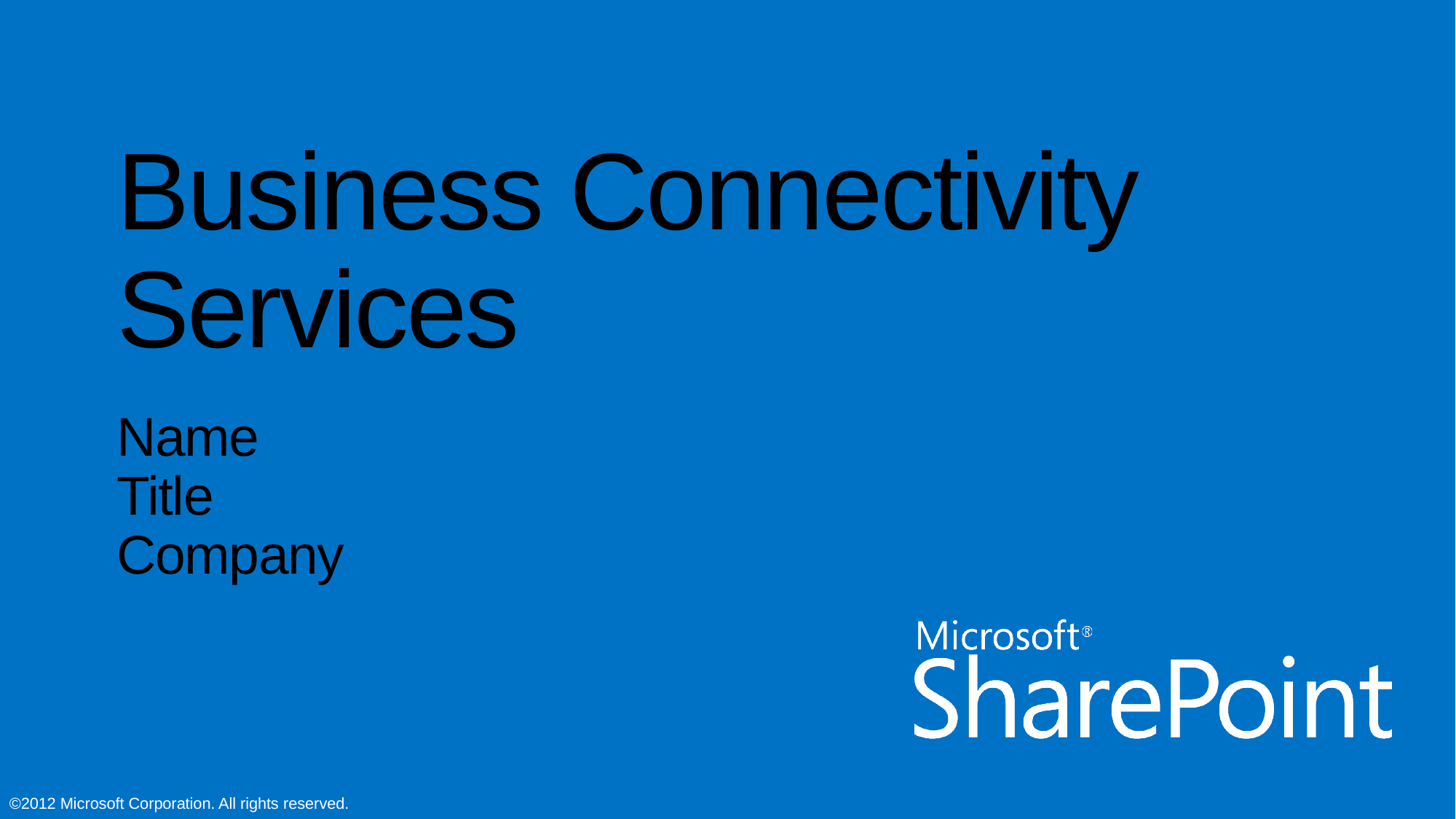

# Business Connectivity Services
Name
Title
Company